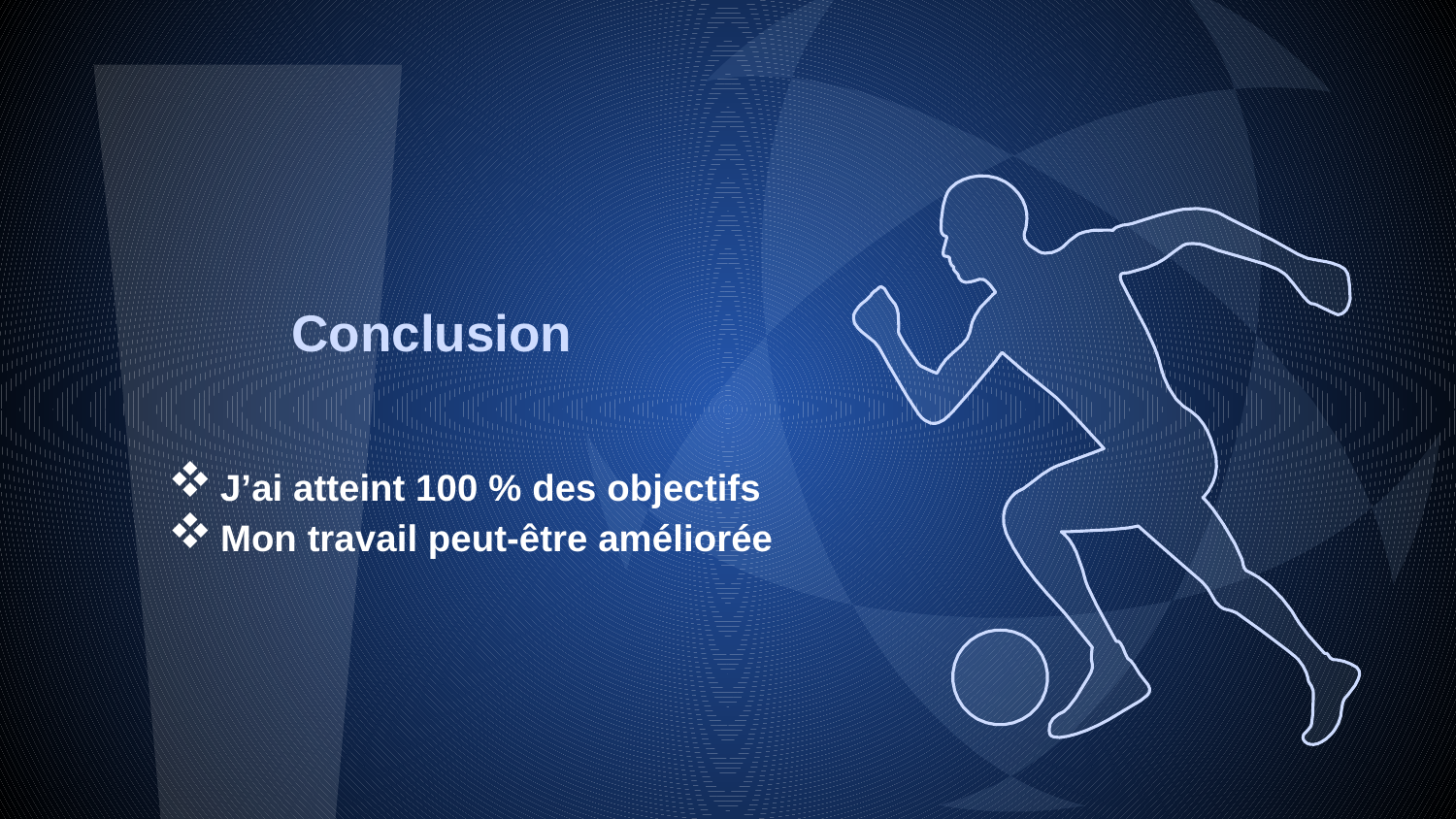

# Conclusion
 J’ai atteint 100 % des objectifs
 Mon travail peut-être améliorée